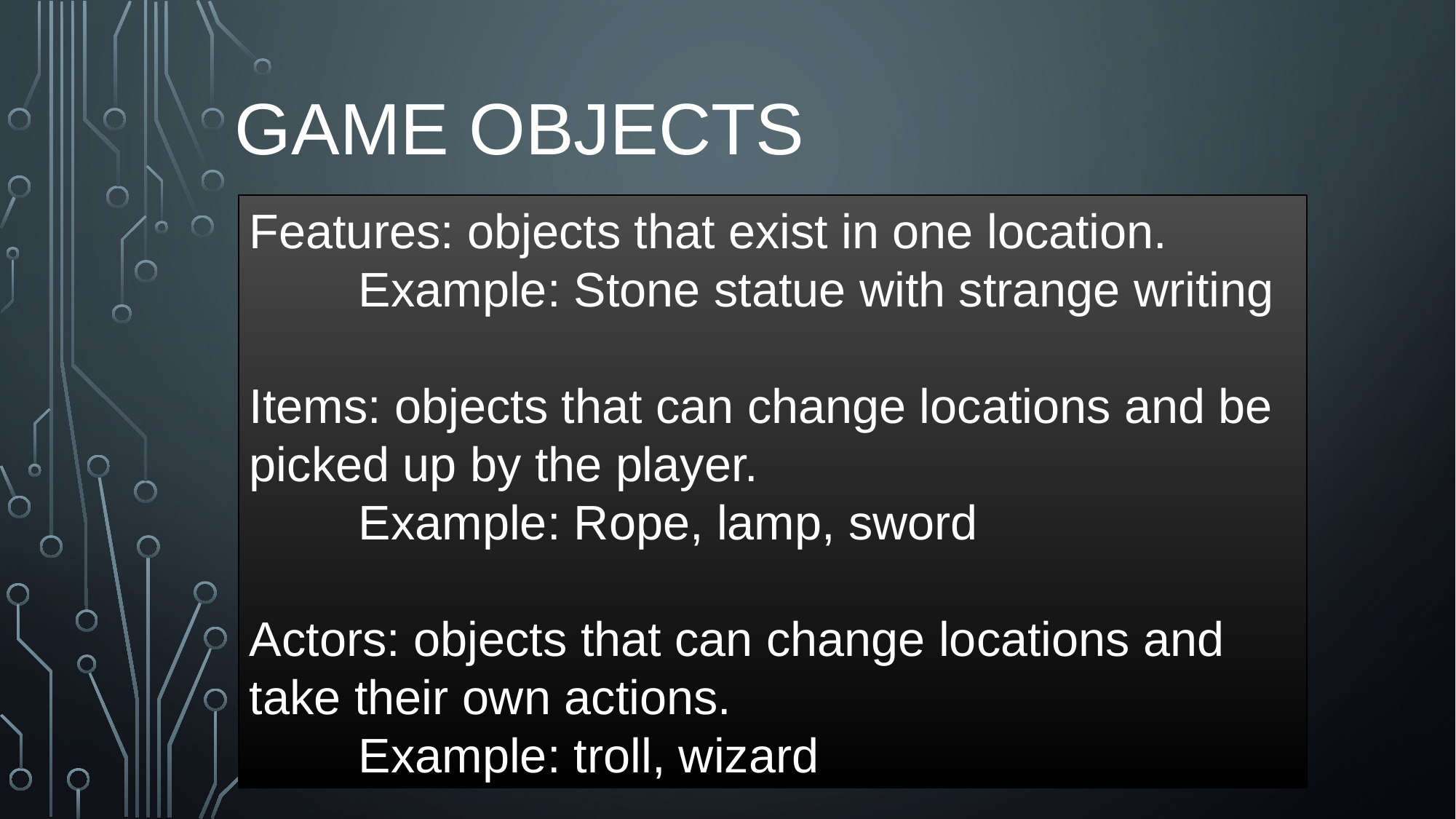

# game objects
Features: objects that exist in one location.
	Example: Stone statue with strange writing

Items: objects that can change locations and be picked up by the player.
	Example: Rope, lamp, sword

Actors: objects that can change locations and take their own actions.
	Example: troll, wizard